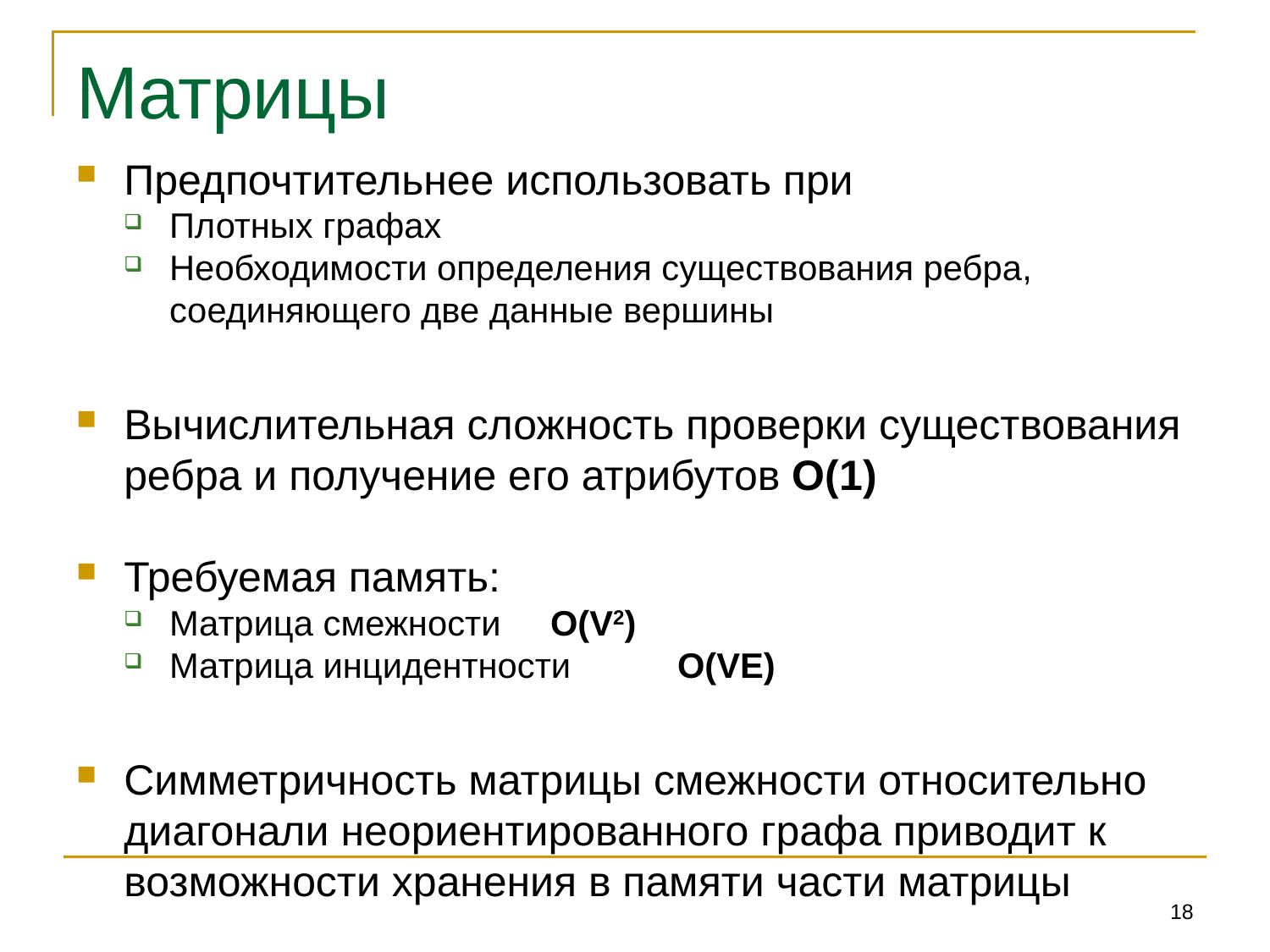

# Матрицы
Предпочтительнее использовать при
Плотных графах
Необходимости определения существования ребра, соединяющего две данные вершины

Вычислительная сложность проверки существования ребра и получение его атрибутов O(1)

Требуемая память:
Матрица смежности 	O(V2)
Матрица инцидентности	O(VE)

Симметричность матрицы смежности относительно диагонали неориентированного графа приводит к возможности хранения в памяти части матрицы

18